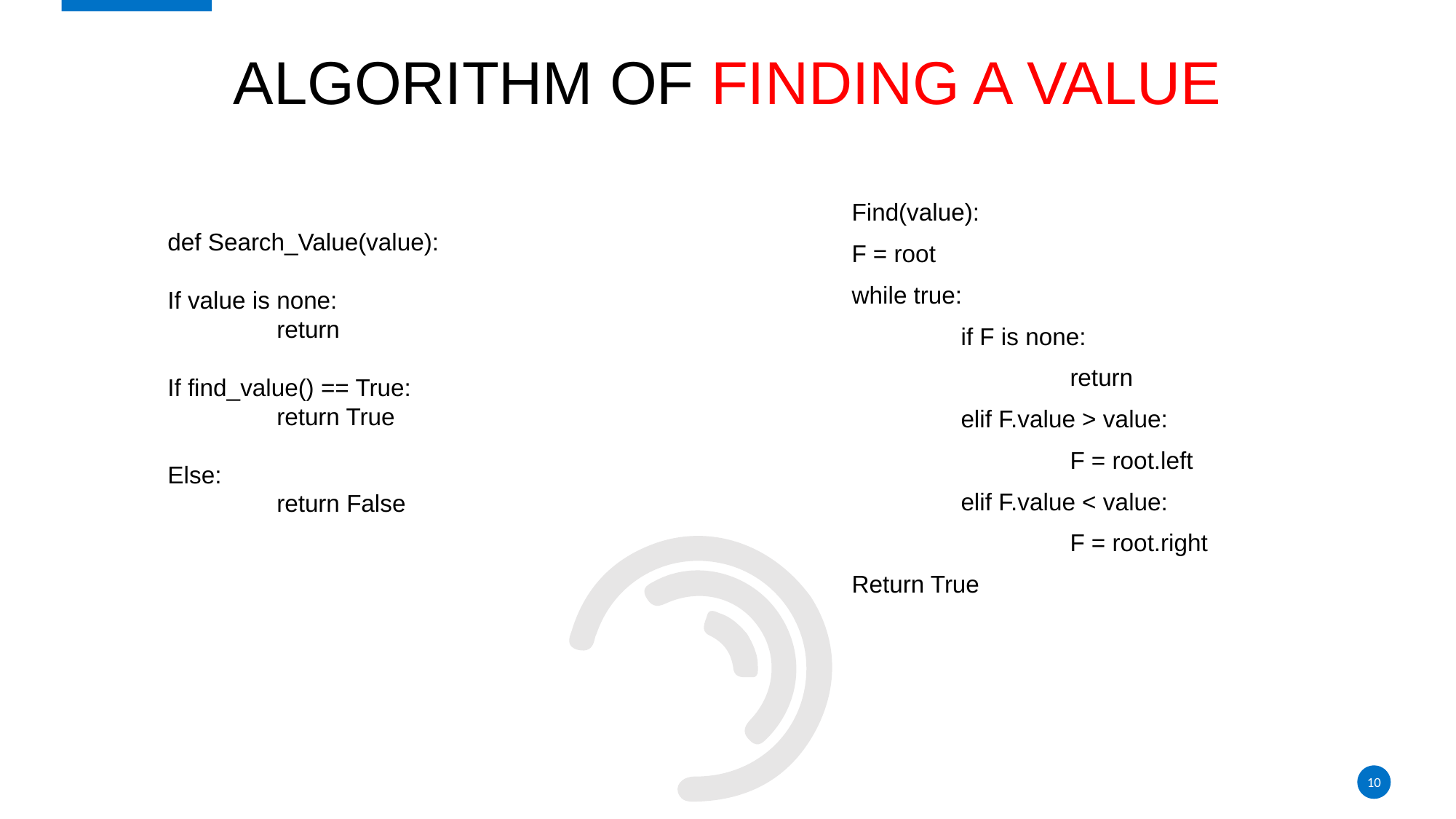

# algorithm of finding a value

Find(value):
F = root
while true:
	if F is none:
		return
	elif F.value > value:
		F = root.left
	elif F.value < value:
		F = root.right
Return True

def Search_Value(value):

If value is none:
	return

If find_value() == True:
	return True

Else:
	return False

10